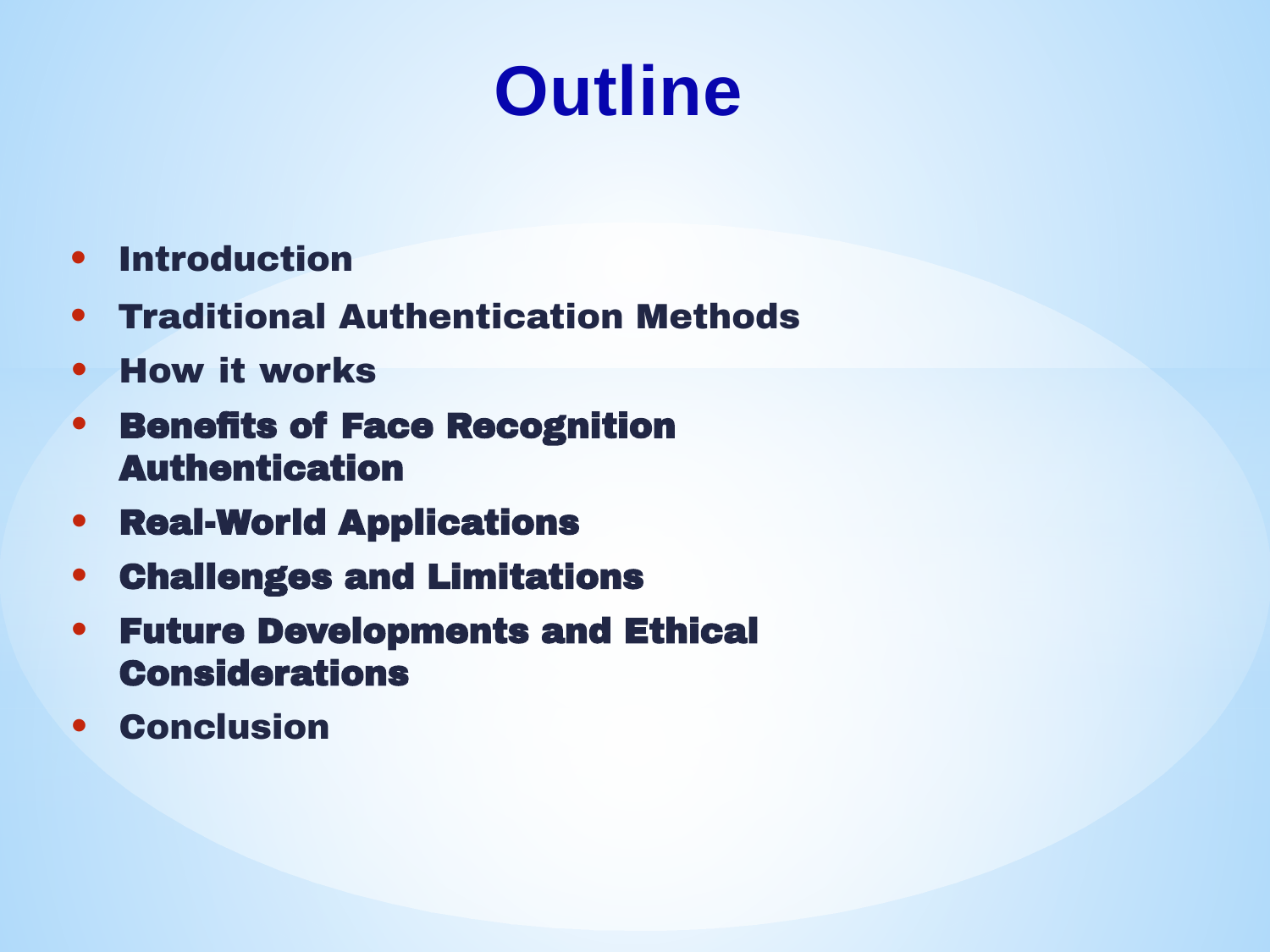

Outline
Introduction
Traditional Authentication Methods
How it works
Benefits of Face Recognition Authentication
Real-World Applications
Challenges and Limitations
Future Developments and Ethical Considerations
Conclusion